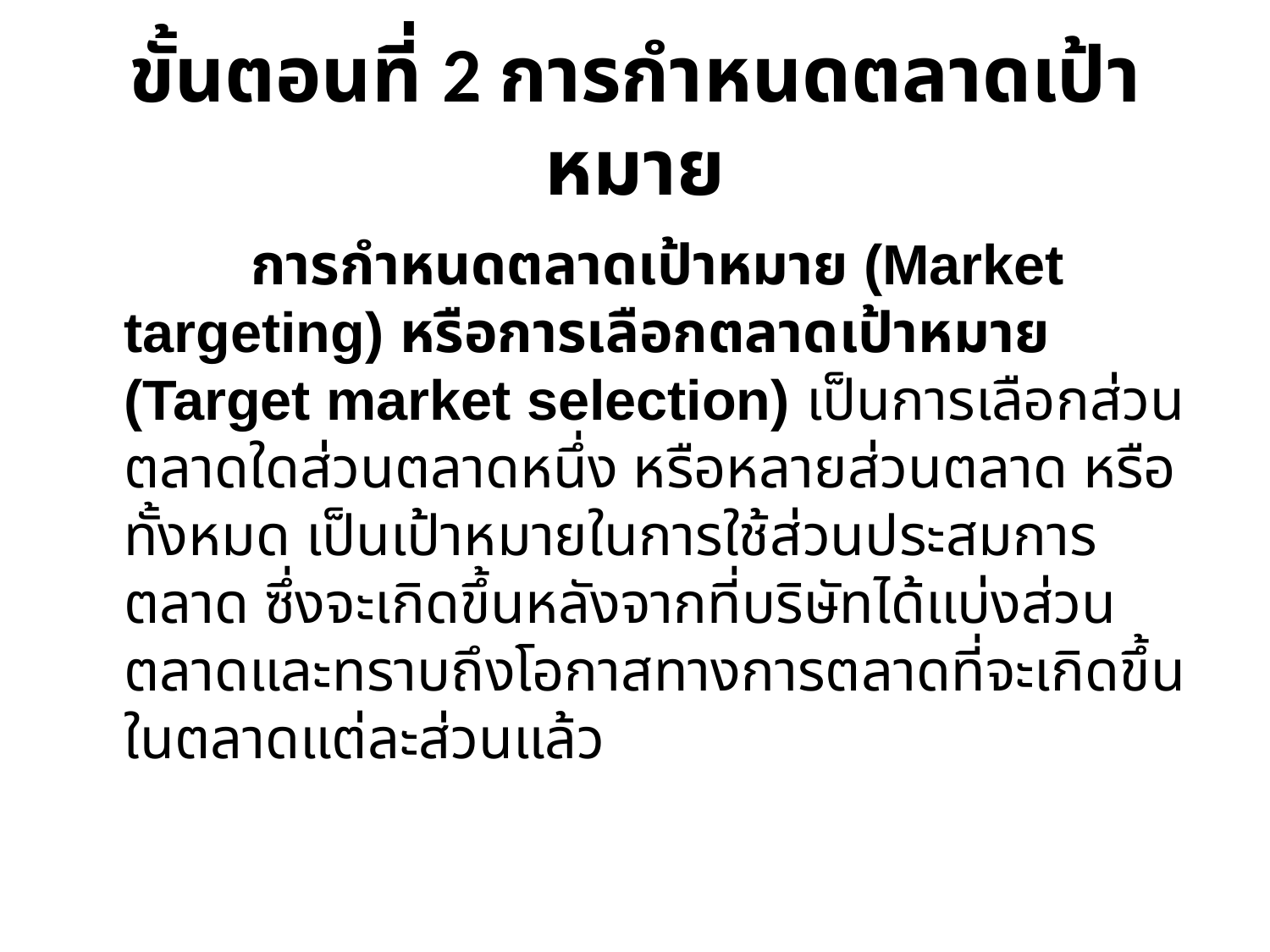

# ขั้นตอนที่ 2 การกำหนดตลาดเป้าหมาย
		การกำหนดตลาดเป้าหมาย (Market targeting) หรือการเลือกตลาดเป้าหมาย (Target market selection) เป็นการเลือกส่วนตลาดใดส่วนตลาดหนึ่ง หรือหลายส่วนตลาด หรือทั้งหมด เป็นเป้าหมายในการใช้ส่วนประสมการตลาด ซึ่งจะเกิดขึ้นหลังจากที่บริษัทได้แบ่งส่วนตลาดและทราบถึงโอกาสทางการตลาดที่จะเกิดขึ้นในตลาดแต่ละส่วนแล้ว